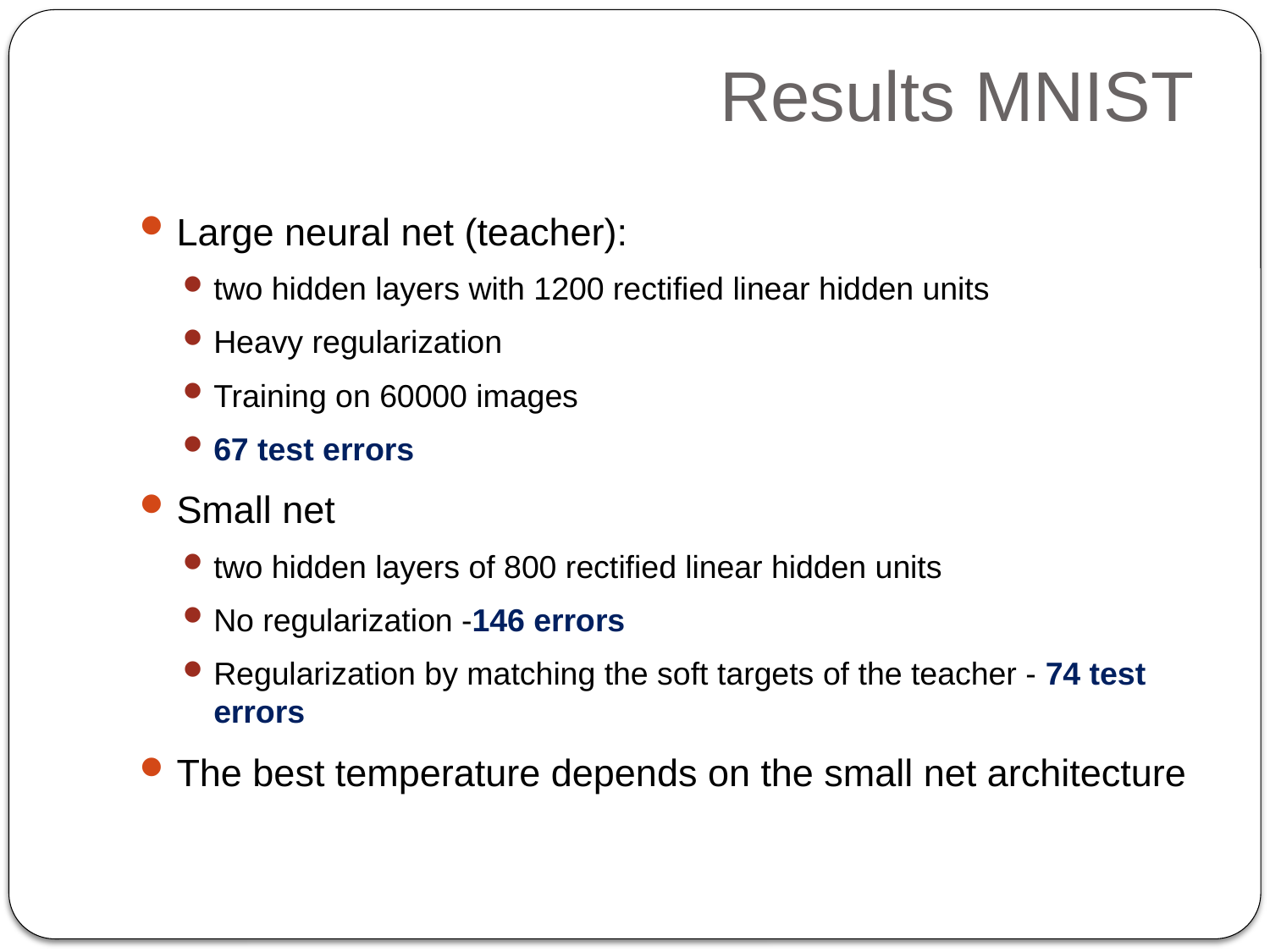

# Results MNIST
Large neural net (teacher):
two hidden layers with 1200 rectified linear hidden units
Heavy regularization
Training on 60000 images
67 test errors
Small net
two hidden layers of 800 rectified linear hidden units
No regularization -146 errors
Regularization by matching the soft targets of the teacher - 74 test errors
The best temperature depends on the small net architecture